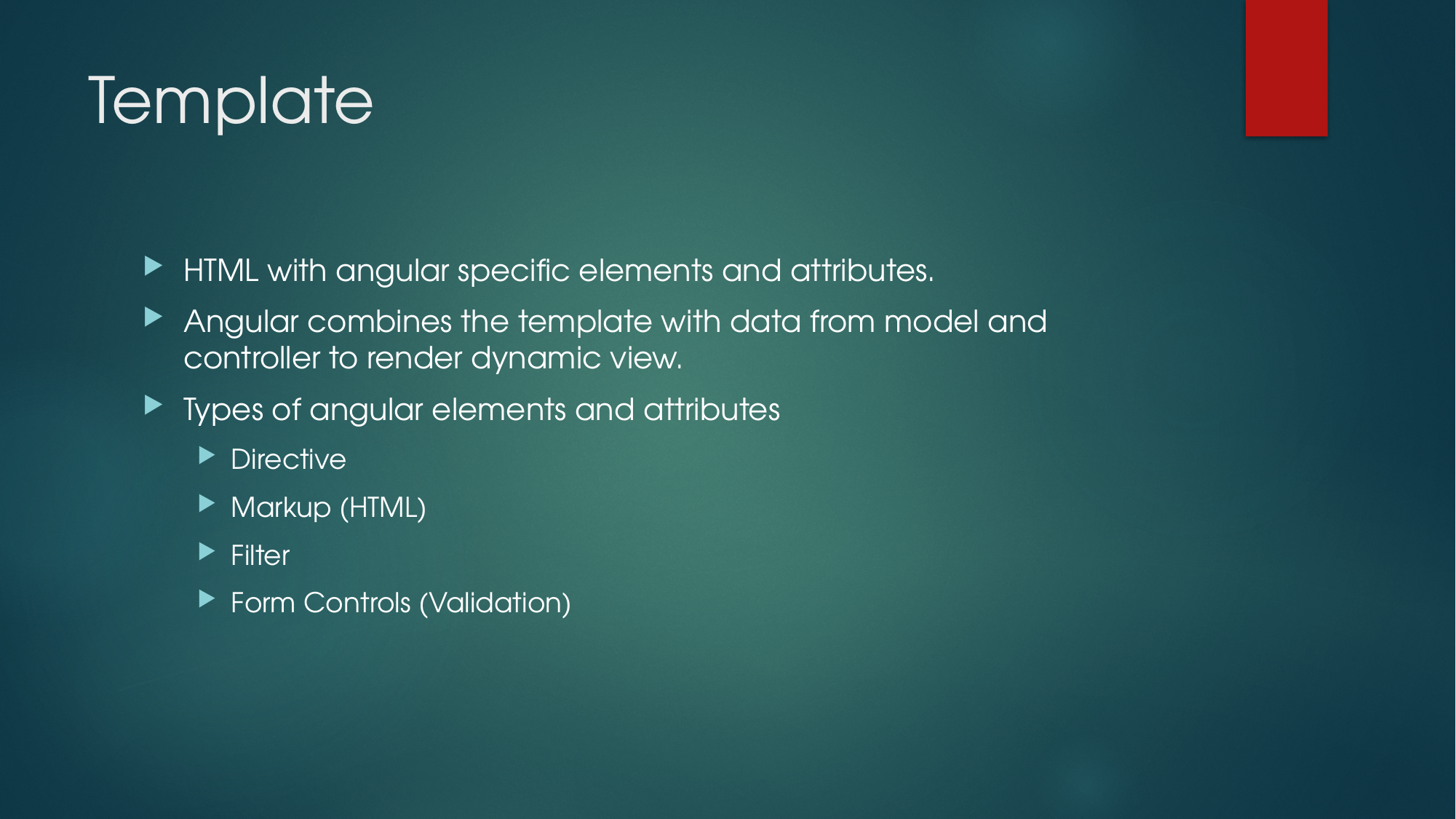

# Template
HTML with angular specific elements and attributes.
Angular combines the template with data from model and controller to render dynamic view.
Types of angular elements and attributes
Directive
Markup (HTML)
Filter
Form Controls (Validation)